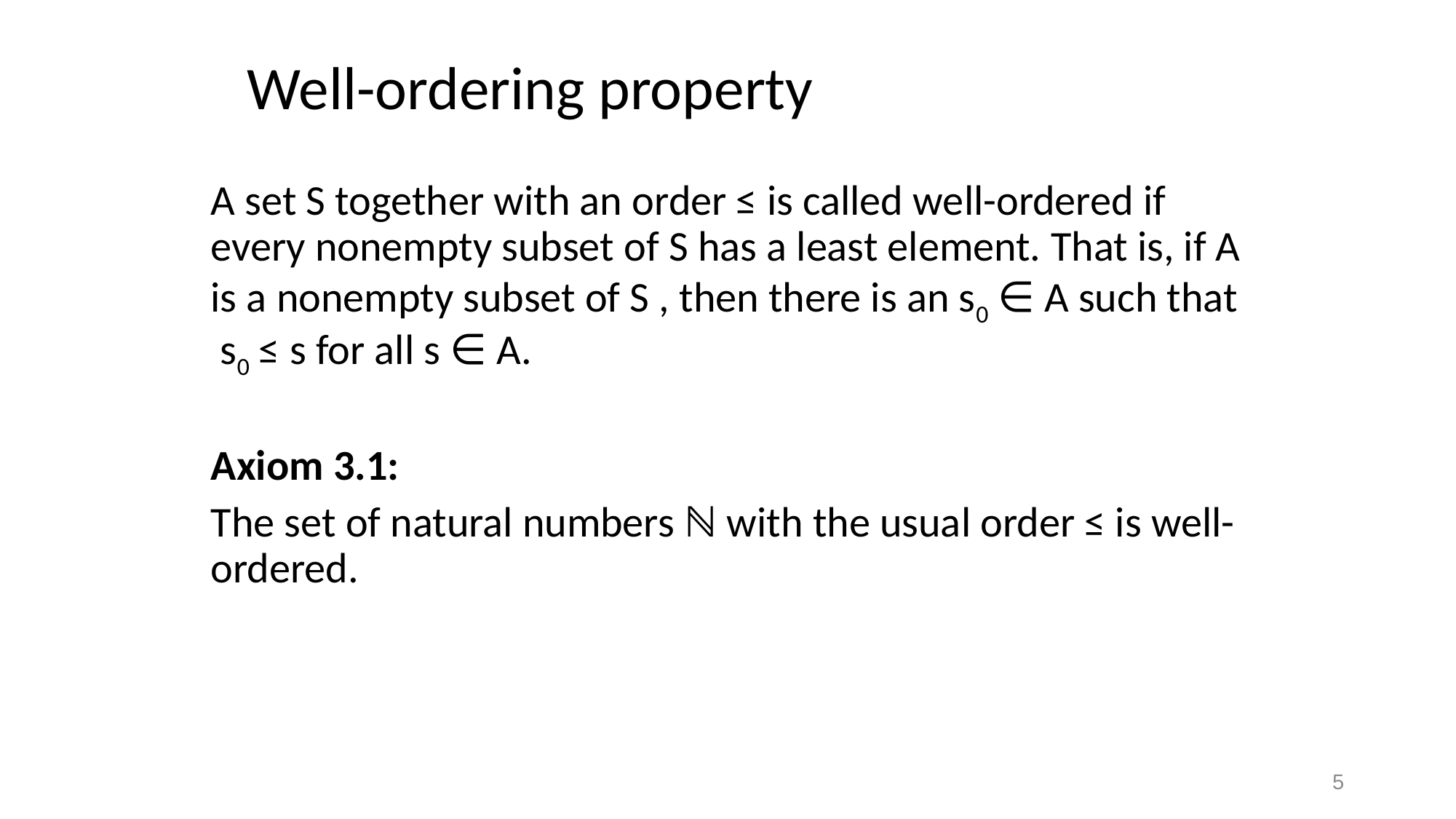

# Well-ordering property
A set S together with an order ≤ is called well-ordered if every nonempty subset of S has a least element. That is, if A is a nonempty subset of S , then there is an s0 ∈ A such that  s0 ≤ s for all s ∈ A.

Axiom 3.1:
The set of natural numbers ℕ with the usual order ≤ is well-ordered.

5